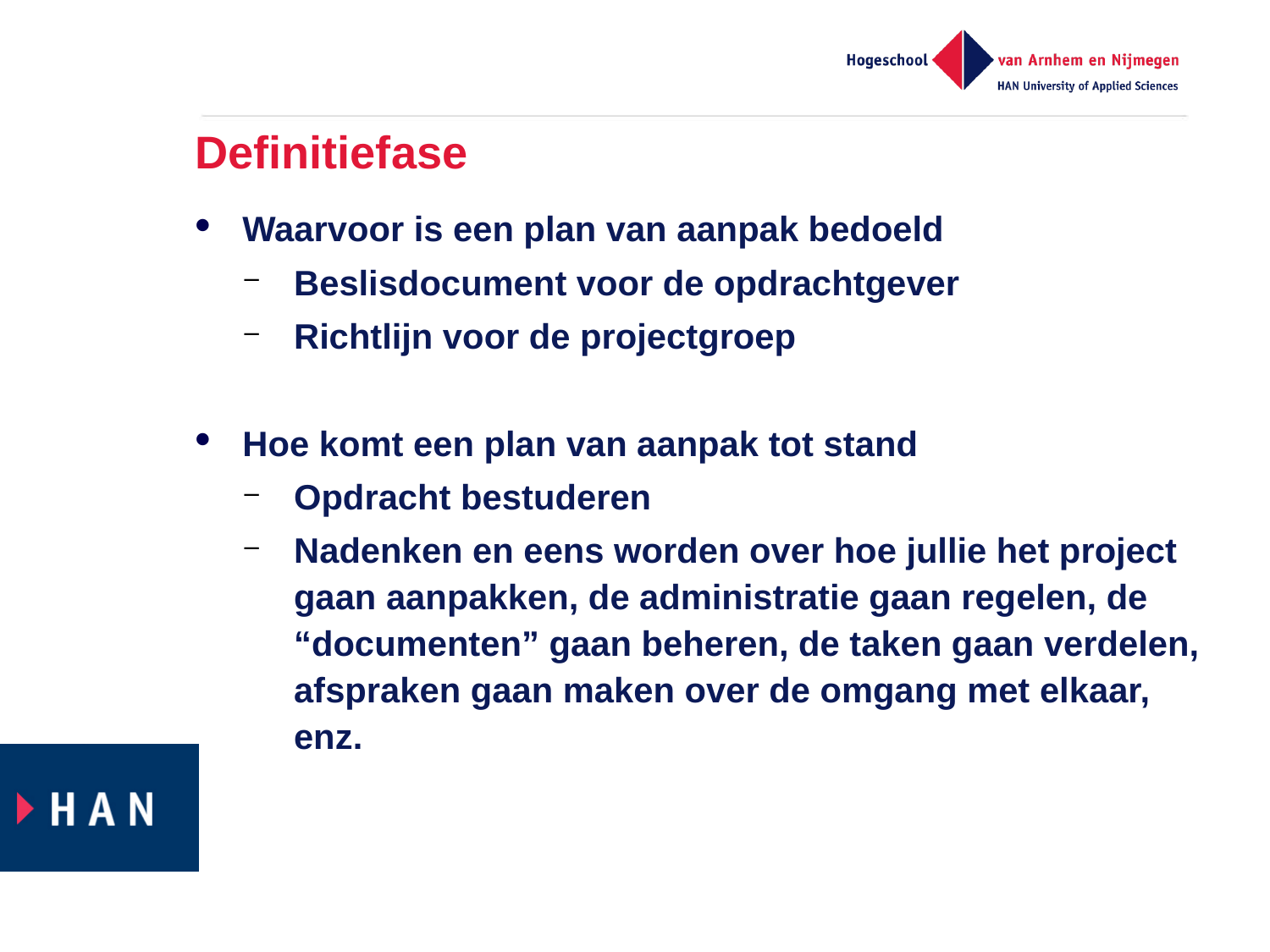

# Definitiefase
Waarvoor is een plan van aanpak bedoeld
Beslisdocument voor de opdrachtgever
Richtlijn voor de projectgroep

Hoe komt een plan van aanpak tot stand
Opdracht bestuderen
Nadenken en eens worden over hoe jullie het project gaan aanpakken, de administratie gaan regelen, de “documenten” gaan beheren, de taken gaan verdelen, afspraken gaan maken over de omgang met elkaar, enz.